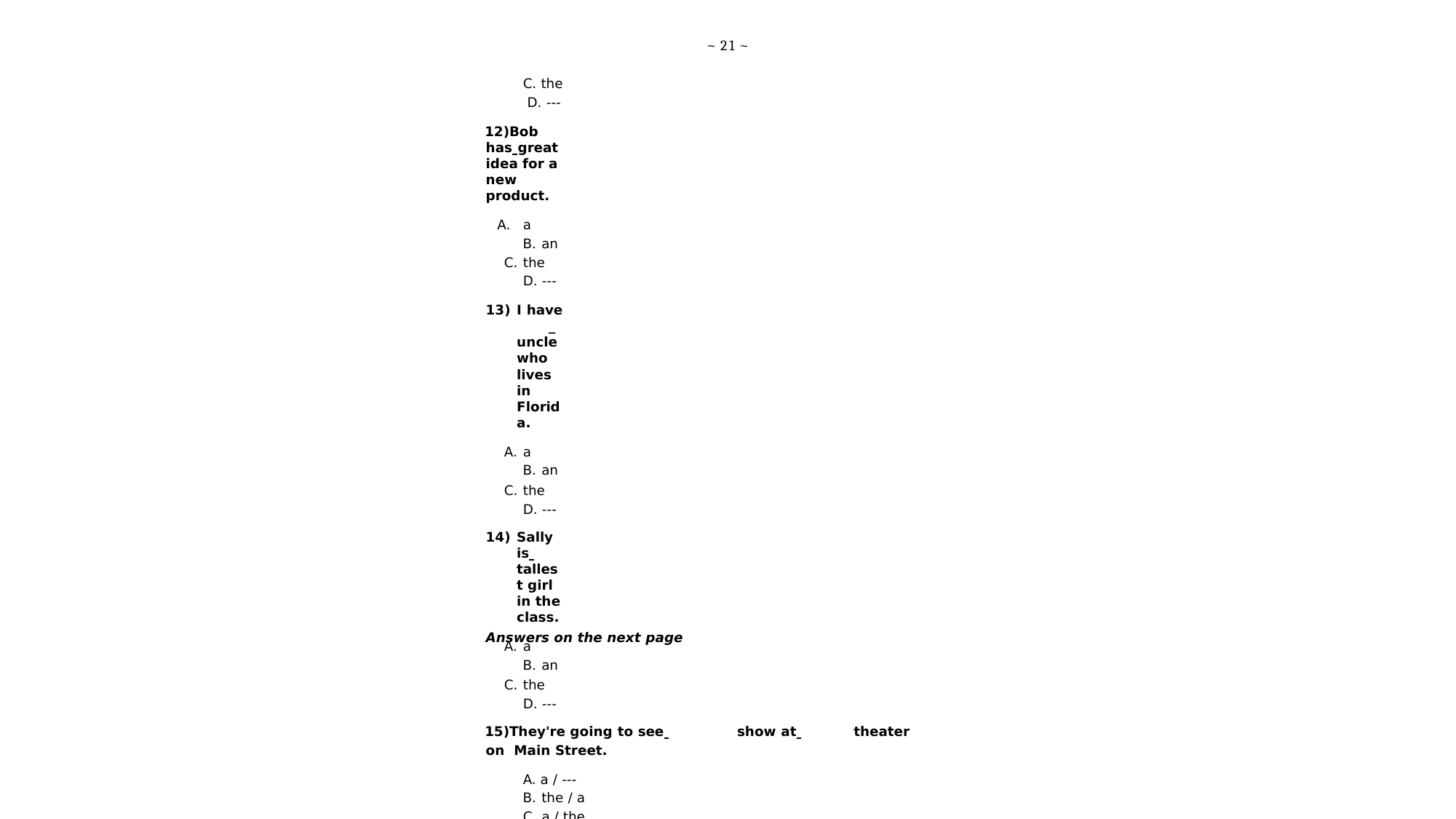

~ 21 ~

C. the  D. ---
Bob has 	great idea for a new product.
a
an
the  D. ---
I have 	_ uncle who lives in Florida.
a
an
the  D. ---
Sally is 	tallest girl in the class.
a
an
the  D. ---
They're going to see 	show at 	theater on  Main Street.
A. a / ---
the / a
a / the
the / ---
Answers on the next page